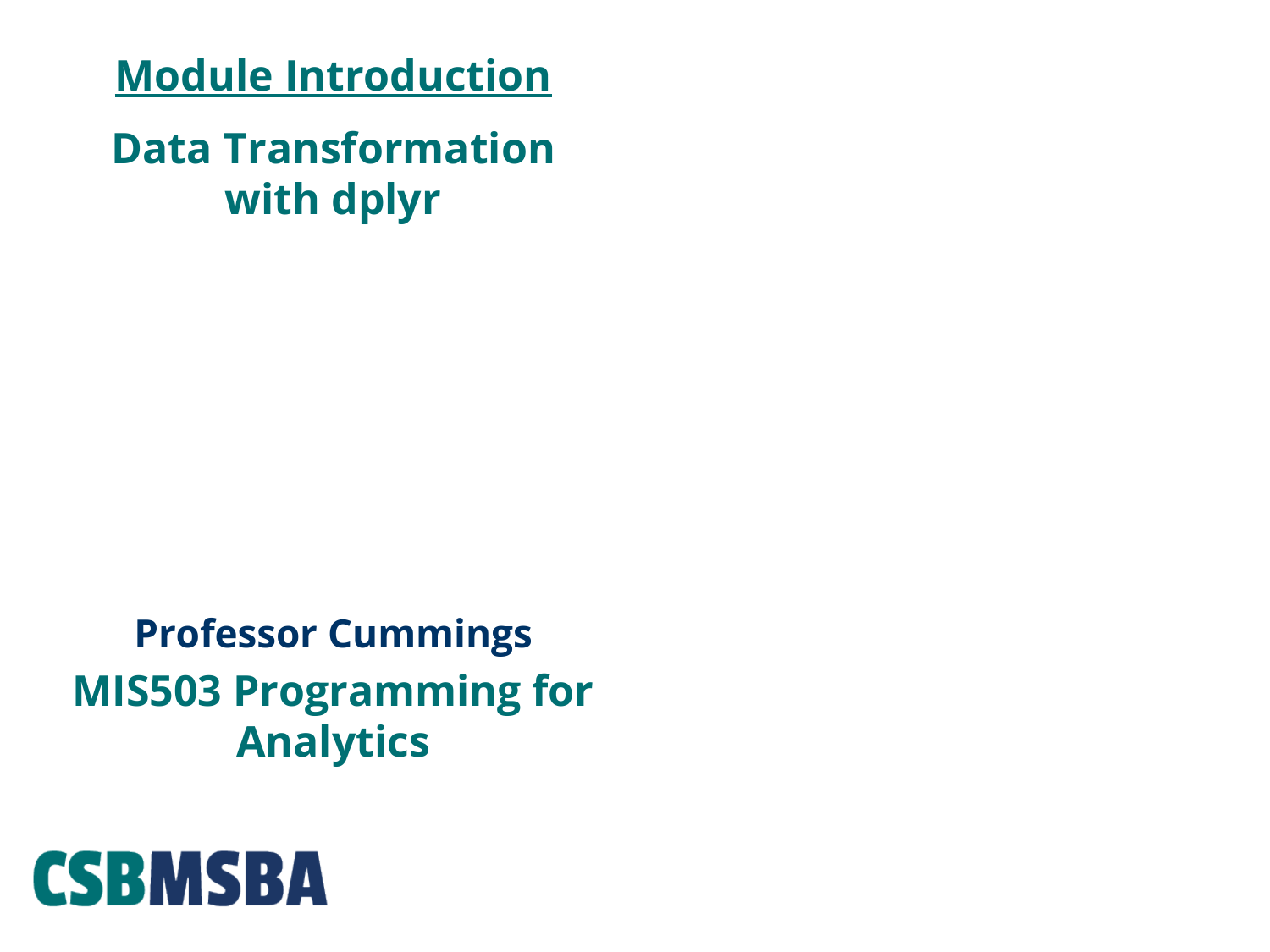

Module Introduction

Data Transformation with dplyr
Professor Cummings
MIS503 Programming for Analytics